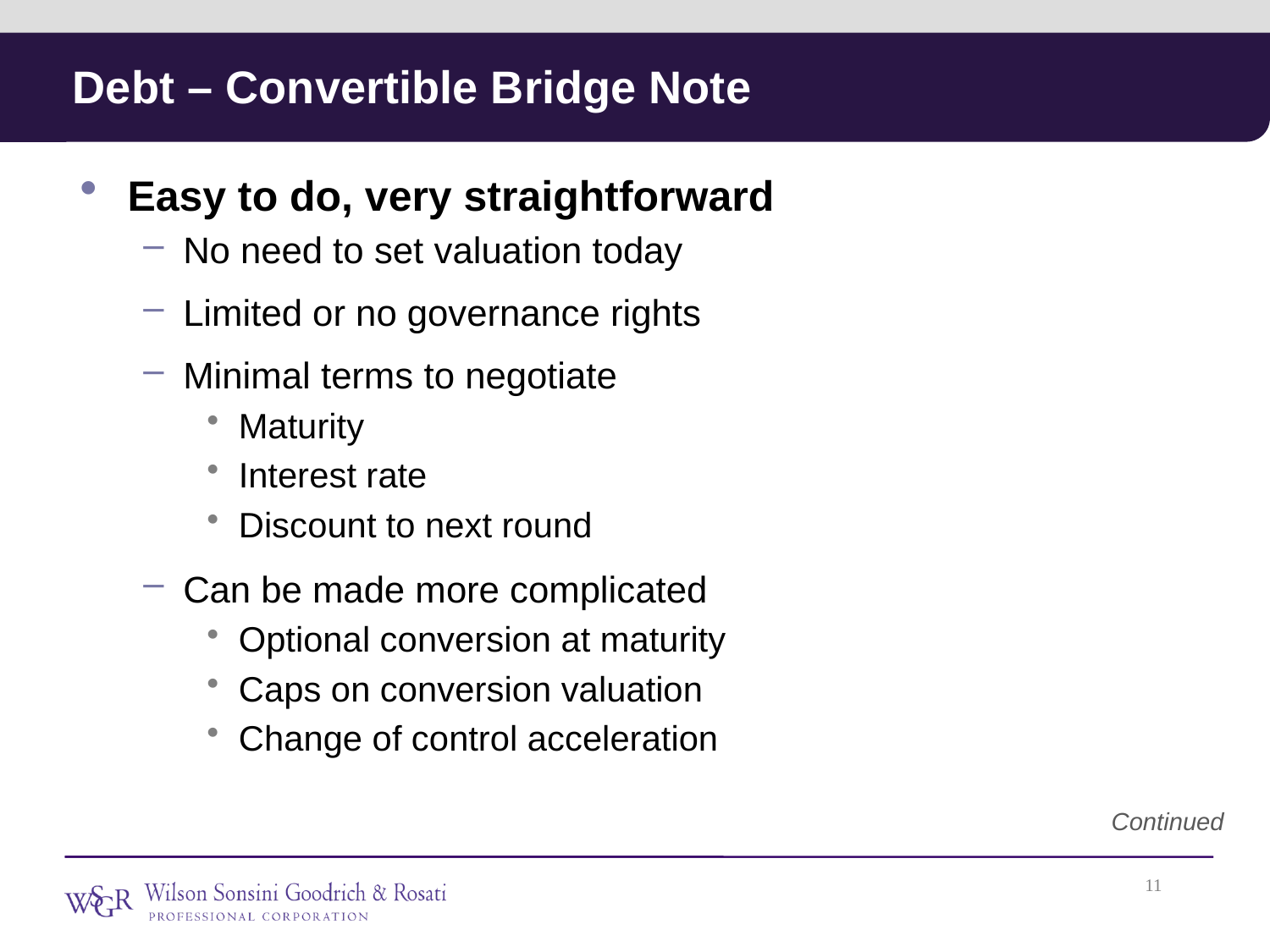

# Debt – Convertible Bridge Note
Easy to do, very straightforward
No need to set valuation today
Limited or no governance rights
Minimal terms to negotiate
Maturity
Interest rate
Discount to next round
Can be made more complicated
Optional conversion at maturity
Caps on conversion valuation
Change of control acceleration
Continued
11